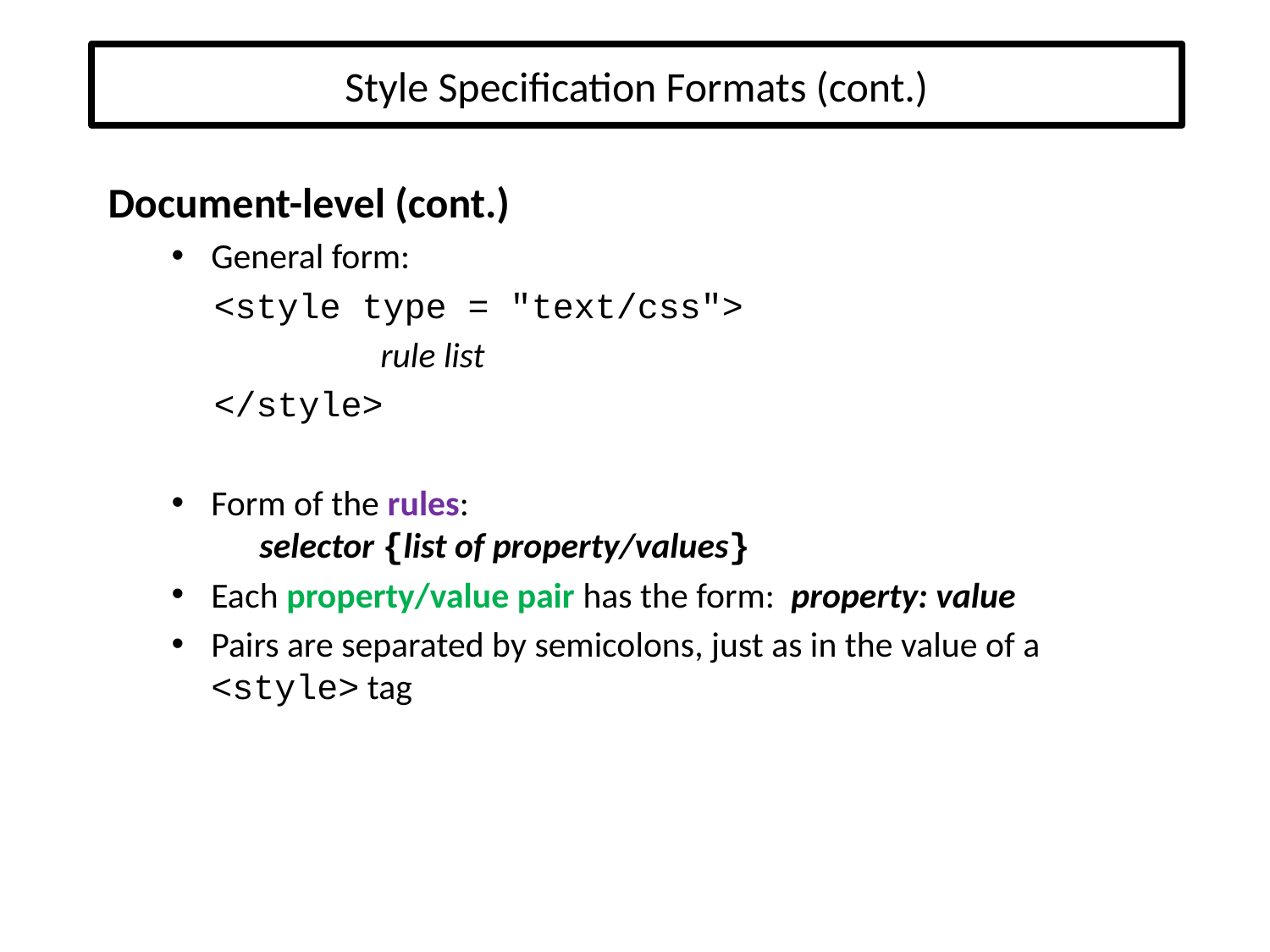

# Style Specification Formats (cont.)
Document-level (cont.)
General form:
  <style type = "text/css">
  	  rule list
  </style>

Form of the rules:
      selector {list of property/values}
Each property/value pair has the form:  property: value
Pairs are separated by semicolons, just as in the value of a <style> tag